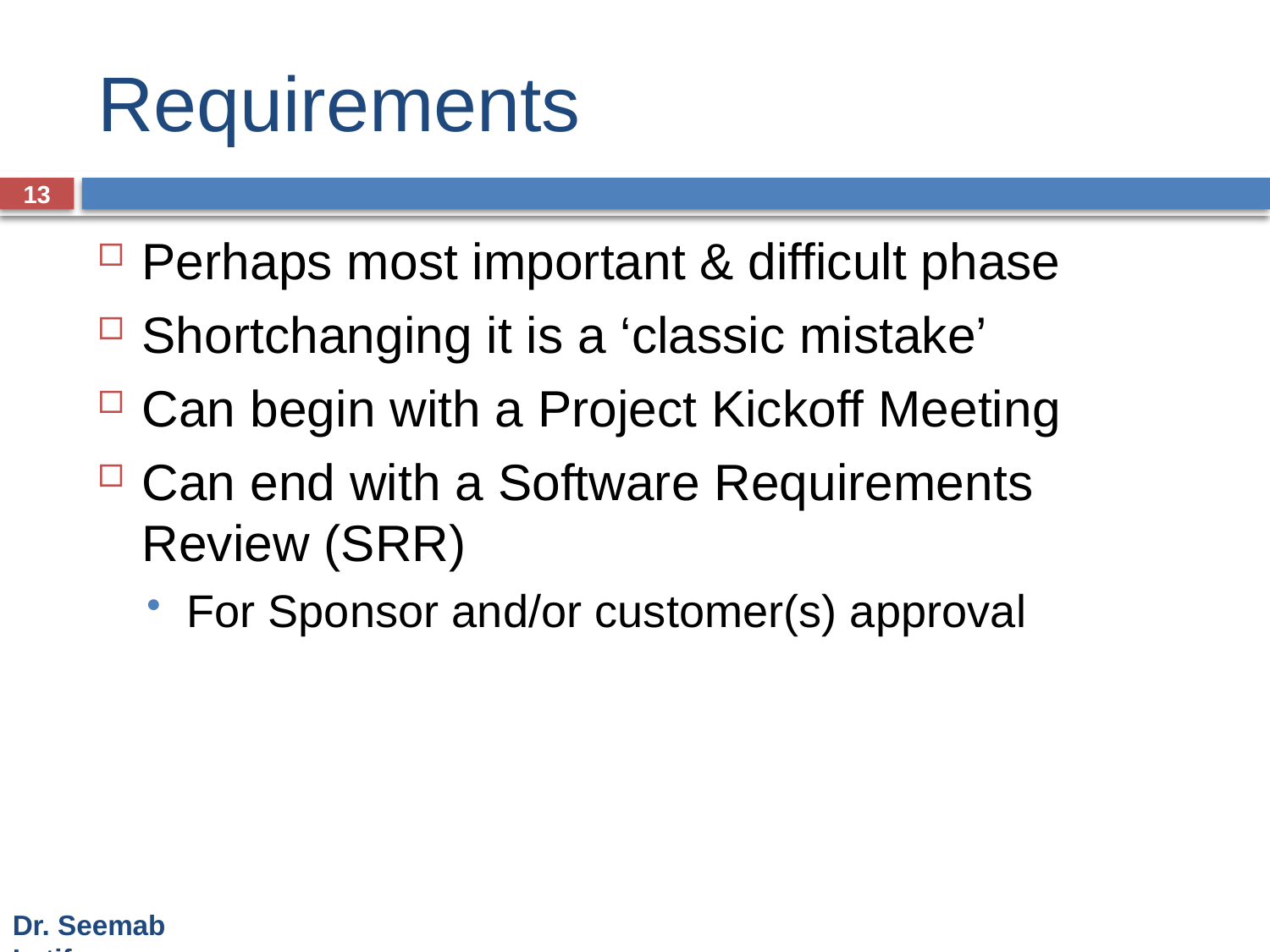

# Requirements
13
Perhaps most important & difficult phase
Shortchanging it is a ‘classic mistake’
Can begin with a Project Kickoff Meeting
Can end with a Software Requirements Review (SRR)
For Sponsor and/or customer(s) approval